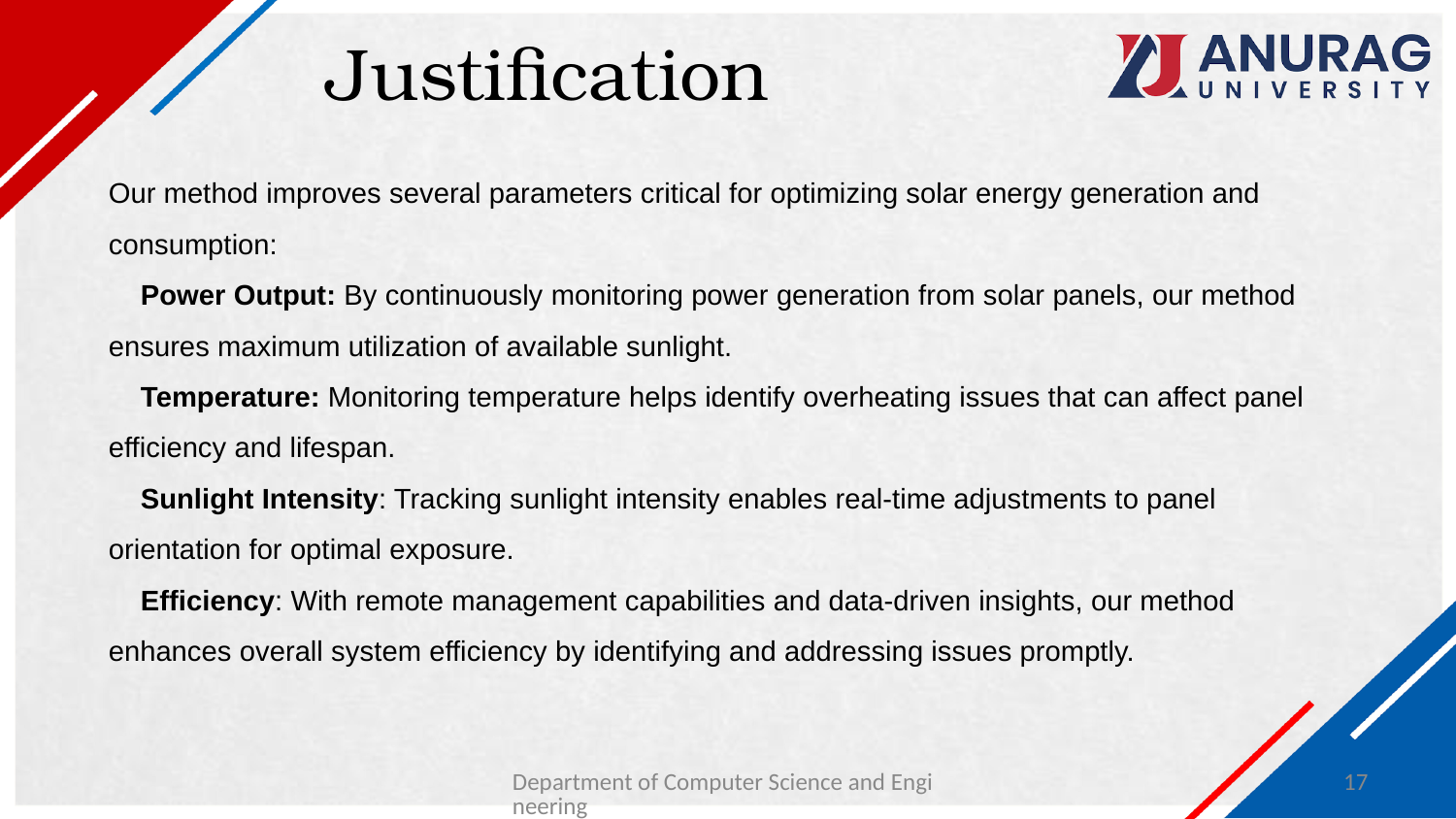

# Justification
Our method improves several parameters critical for optimizing solar energy generation and consumption:
    Power Output: By continuously monitoring power generation from solar panels, our method ensures maximum utilization of available sunlight.
    Temperature: Monitoring temperature helps identify overheating issues that can affect panel efficiency and lifespan.
    Sunlight Intensity: Tracking sunlight intensity enables real-time adjustments to panel orientation for optimal exposure.
    Efficiency: With remote management capabilities and data-driven insights, our method enhances overall system efficiency by identifying and addressing issues promptly.

Department of Computer Science and Engineering
17